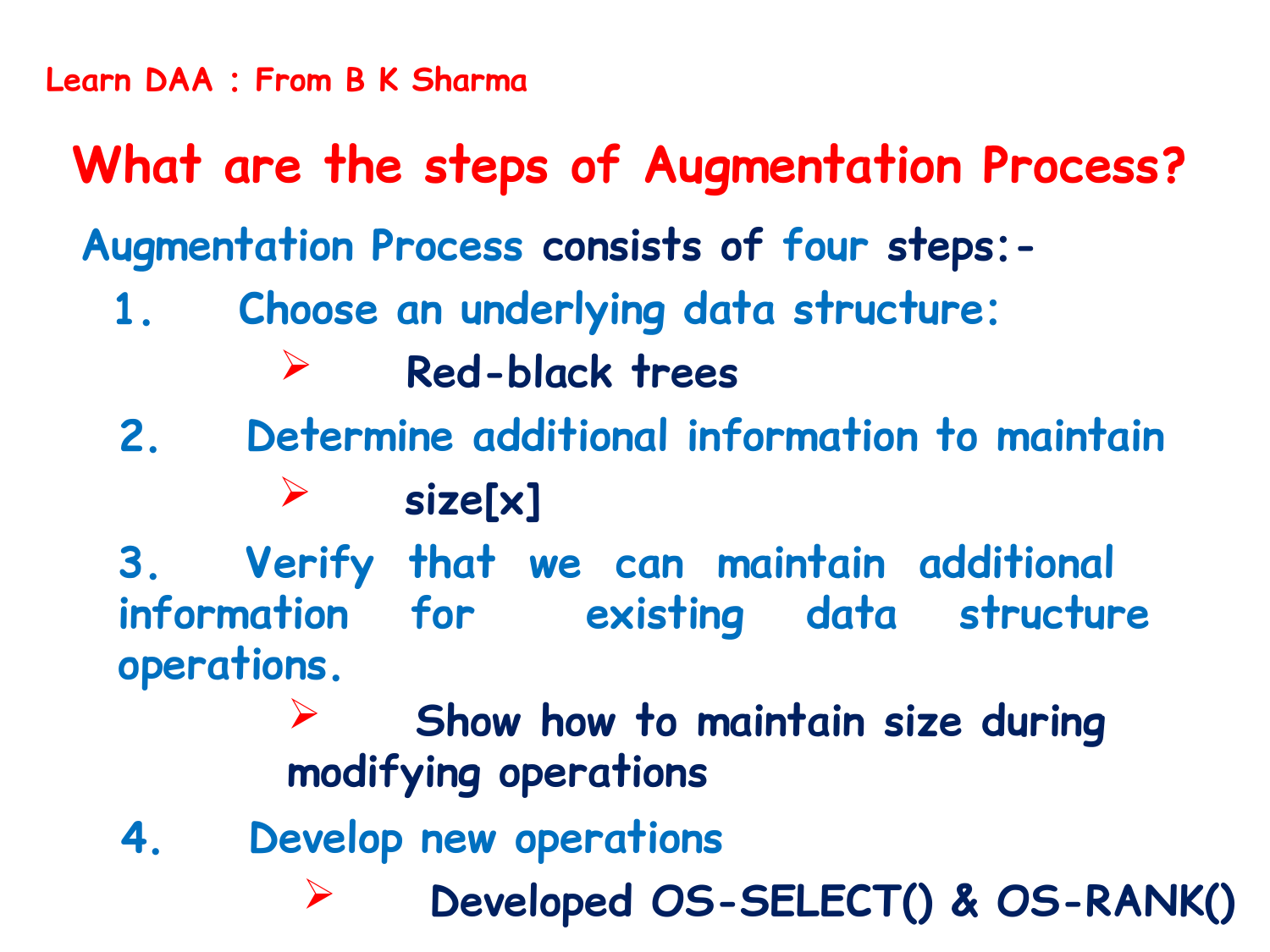

Learn DAA : From B K Sharma
What are the steps of Augmentation Process?
Augmentation Process consists of four steps:-
1.	Choose an underlying data structure:
  	Red-black trees
2.	Determine additional information to maintain
  	size[x]
3.	Verify that we can maintain additional 	information for 	existing data structure 	operations.
  	Show how to maintain size during 	modifying operations
4.	Develop new operations
 	Developed OS-SELECT() & OS-RANK()